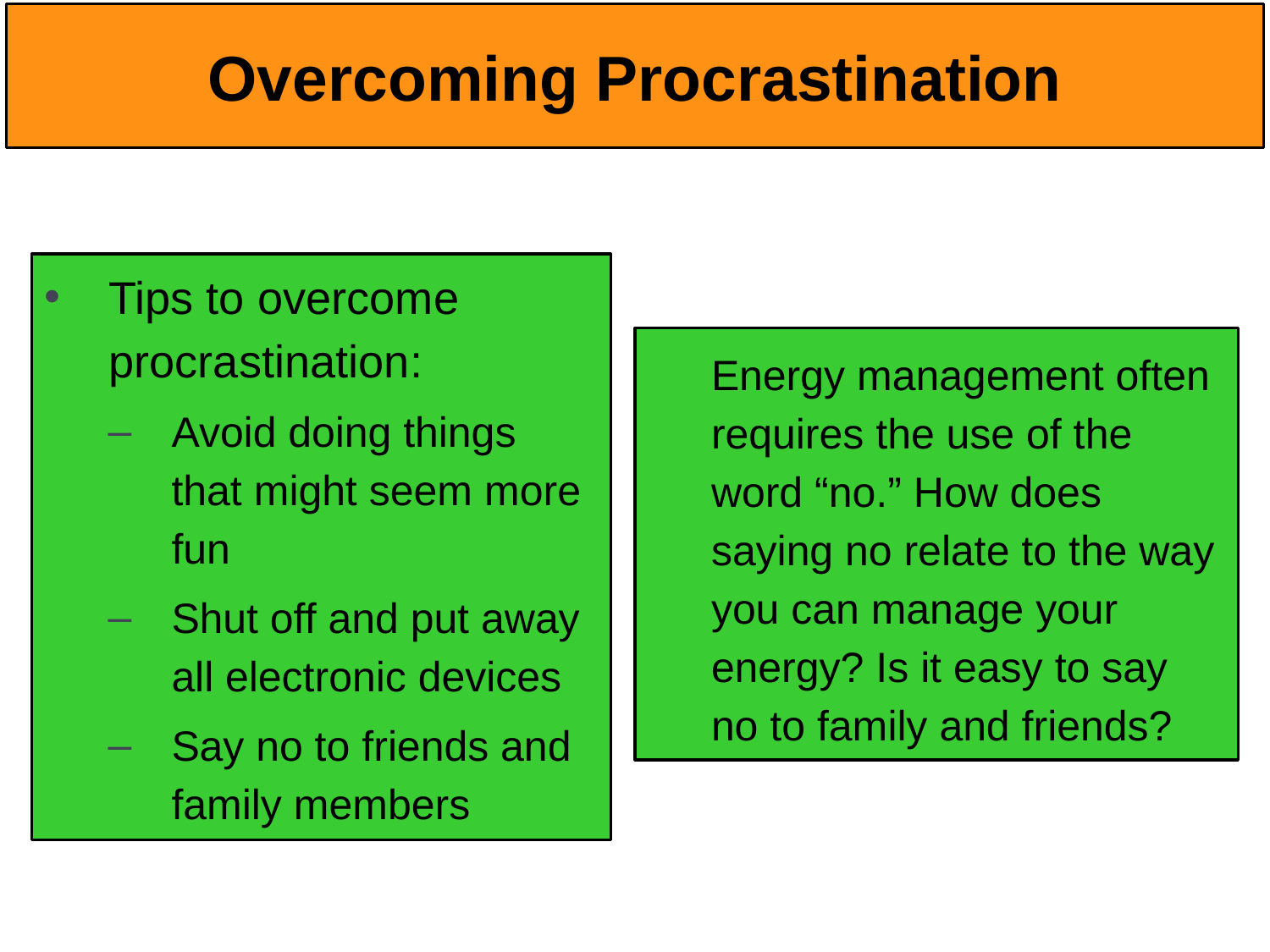

# Overcoming Procrastination
Tips to overcome procrastination:
Avoid doing things that might seem more fun
Shut off and put away all electronic devices
Say no to friends and family members

Energy management often requires the use of the word “no.” How does saying no relate to the way you can manage your energy? Is it easy to say no to family and friends?